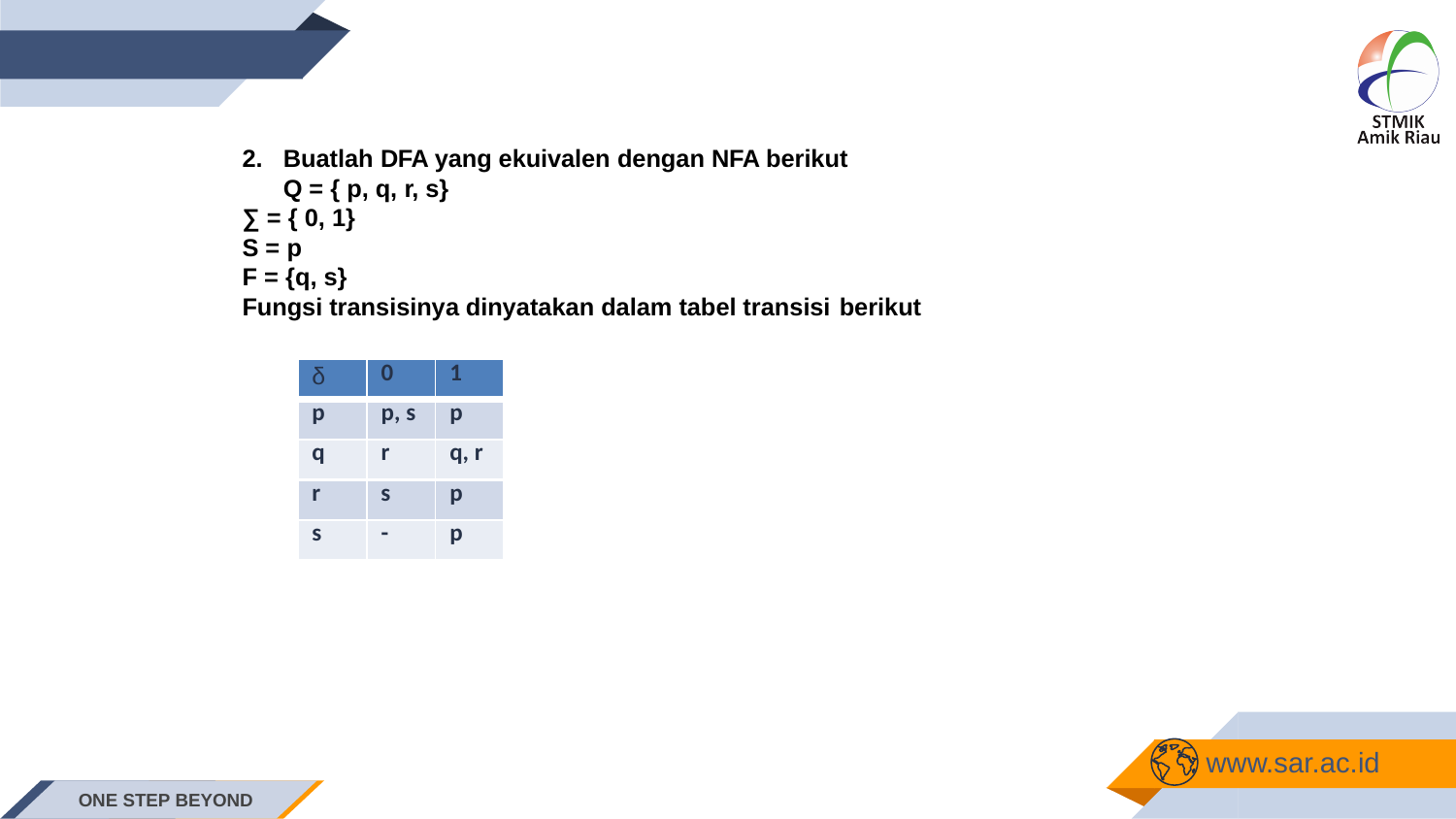

2.	Buatlah DFA yang ekuivalen dengan NFA berikut  Q = { p, q, r, s}
∑ = { 0, 1}
S = p
F = {q, s}
Fungsi transisinya dinyatakan dalam tabel transisi berikut
| δ | 0 | 1 |
| --- | --- | --- |
| p | p, s | p |
| q | r | q, r |
| r | s | p |
| s | - | p |